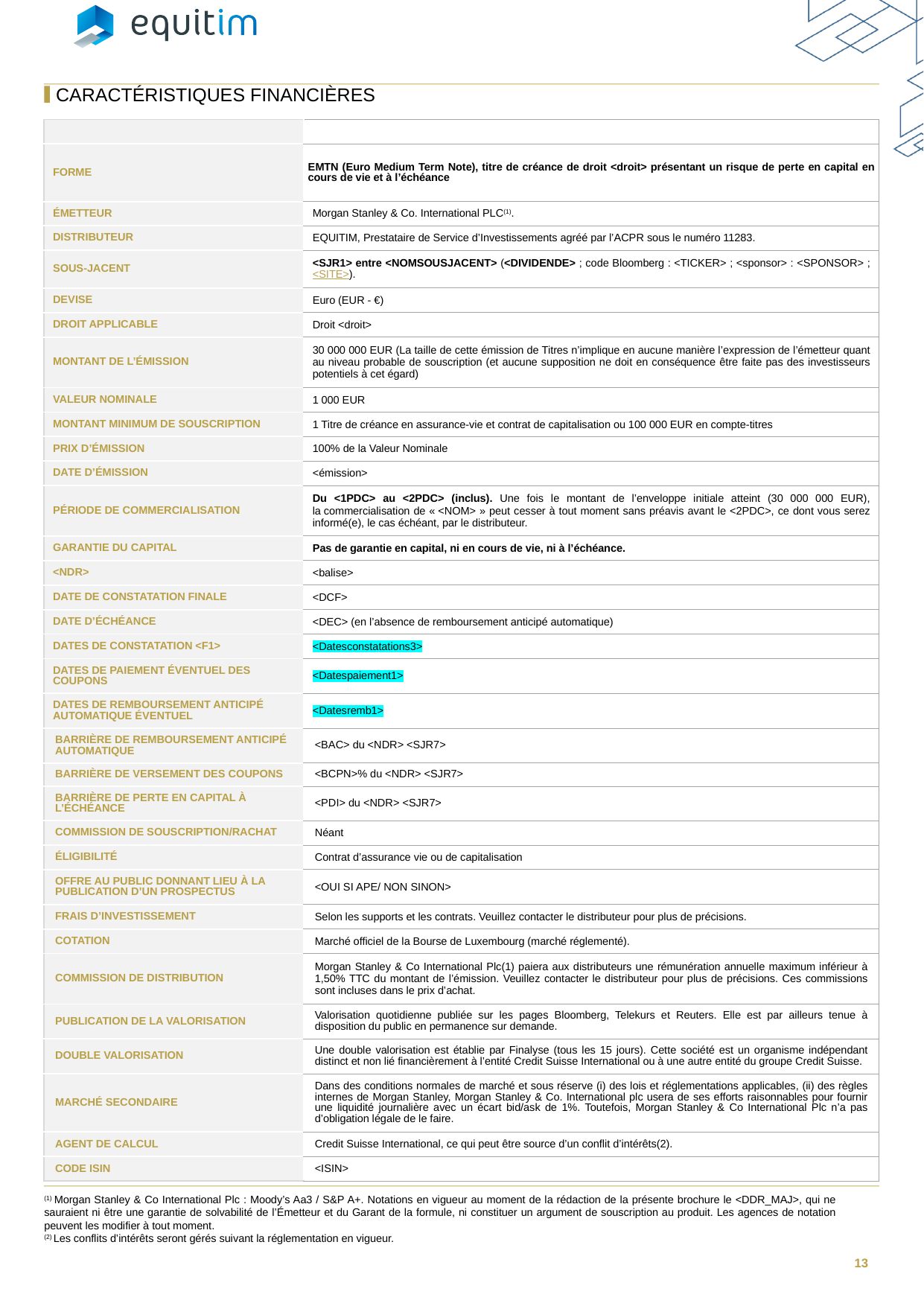

Caractéristiques financières

|  |  |
| --- | --- |
| FORME | EMTN (Euro Medium Term Note), titre de créance de droit <droit> présentant un risque de perte en capital en cours de vie et à l’échéance |
| ÉMETTEUR | Morgan Stanley & Co. International PLC(1). |
| DISTRIBUTEUR | EQUITIM, Prestataire de Service d’Investissements agréé par l’ACPR sous le numéro 11283. |
| SOUS-JACENT | <SJR1> entre <NOMSOUSJACENT> (<DIVIDENDE> ; code Bloomberg : <TICKER> ; <sponsor> : <SPONSOR> ; <SITE>). |
| DEVISE | Euro (EUR - €) |
| DROIT APPLICABLE | Droit <droit> |
| MONTANT DE L’ÉMISSION | 30 000 000 EUR (La taille de cette émission de Titres n’implique en aucune manière l’expression de l’émetteur quant au niveau probable de souscription (et aucune supposition ne doit en conséquence être faite pas des investisseurs potentiels à cet égard) |
| VALEUR NOMINALE | 1 000 EUR |
| MONTANT MINIMUM DE SOUSCRIPTION | 1 Titre de créance en assurance-vie et contrat de capitalisation ou 100 000 EUR en compte-titres |
| PRIX D’ÉMISSION | 100% de la Valeur Nominale |
| DATE D’ÉMISSION | <émission> |
| PÉRIODE DE COMMERCIALISATION | Du <1PDC> au <2PDC> (inclus). Une fois le montant de l’enveloppe initiale atteint (30 000 000 EUR), la commercialisation de « <NOM> » peut cesser à tout moment sans préavis avant le <2PDC>, ce dont vous serez informé(e), le cas échéant, par le distributeur. |
| GARANTIE DU CAPITAL | Pas de garantie en capital, ni en cours de vie, ni à l’échéance. |
| <NDR> | <balise> |
| DATE DE CONSTATATION FINALE | <DCF> |
| DATE D’ÉCHÉANCE | <DEC> (en l’absence de remboursement anticipé automatique) |
| DATES DE CONSTATATION <F1> | <Datesconstatations3> |
| DATES DE PAIEMENT ÉVENTUEL DES COUPONS | <Datespaiement1> |
| DATES DE REMBOURSEMENT ANTICIPÉ AUTOMATIQUE ÉVENTUEL | <Datesremb1> |
| BARRIÈRE DE REMBOURSEMENT ANTICIPÉ AUTOMATIQUE | <BAC> du <NDR> <SJR7> |
| BARRIÈRE DE VERSEMENT DES COUPONS | <BCPN>% du <NDR> <SJR7> |
| BARRIÈRE DE PERTE EN CAPITAL À L’ÉCHÉANCE | <PDI> du <NDR> <SJR7> |
| COMMISSION DE SOUSCRIPTION/RACHAT | Néant |
| ÉLIGIBILITÉ | Contrat d’assurance vie ou de capitalisation |
| OFFRE AU PUBLIC DONNANT LIEU À LA PUBLICATION D’UN PROSPECTUS | <OUI SI APE/ NON SINON> |
| FRAIS D’INVESTISSEMENT | Selon les supports et les contrats. Veuillez contacter le distributeur pour plus de précisions. |
| COTATION | Marché officiel de la Bourse de Luxembourg (marché réglementé). |
| COMMISSION DE DISTRIBUTION | Morgan Stanley & Co International Plc(1) paiera aux distributeurs une rémunération annuelle maximum inférieur à 1,50% TTC du montant de l’émission. Veuillez contacter le distributeur pour plus de précisions. Ces commissions sont incluses dans le prix d’achat. |
| PUBLICATION DE LA VALORISATION | Valorisation quotidienne publiée sur les pages Bloomberg, Telekurs et Reuters. Elle est par ailleurs tenue à disposition du public en permanence sur demande. |
| DOUBLE VALORISATION | Une double valorisation est établie par Finalyse (tous les 15 jours). Cette société est un organisme indépendant distinct et non lié financièrement à l’entité Credit Suisse International ou à une autre entité du groupe Credit Suisse. |
| MARCHÉ SECONDAIRE | Dans des conditions normales de marché et sous réserve (i) des lois et réglementations applicables, (ii) des règles internes de Morgan Stanley, Morgan Stanley & Co. International plc usera de ses efforts raisonnables pour fournir une liquidité journalière avec un écart bid/ask de 1%. Toutefois, Morgan Stanley & Co International Plc n’a pas d’obligation légale de le faire. |
| AGENT DE CALCUL | Credit Suisse International, ce qui peut être source d’un conflit d’intérêts(2). |
| CODE ISIN | <ISIN> |
(1) Morgan Stanley & Co International Plc : Moody’s Aa3 / S&P A+. Notations en vigueur au moment de la rédaction de la présente brochure le <DDR_MAJ>, qui ne sauraient ni être une garantie de solvabilité de l’Émetteur et du Garant de la formule, ni constituer un argument de souscription au produit. Les agences de notation peuvent les modifier à tout moment.
(2) Les conflits d’intérêts seront gérés suivant la réglementation en vigueur.
13